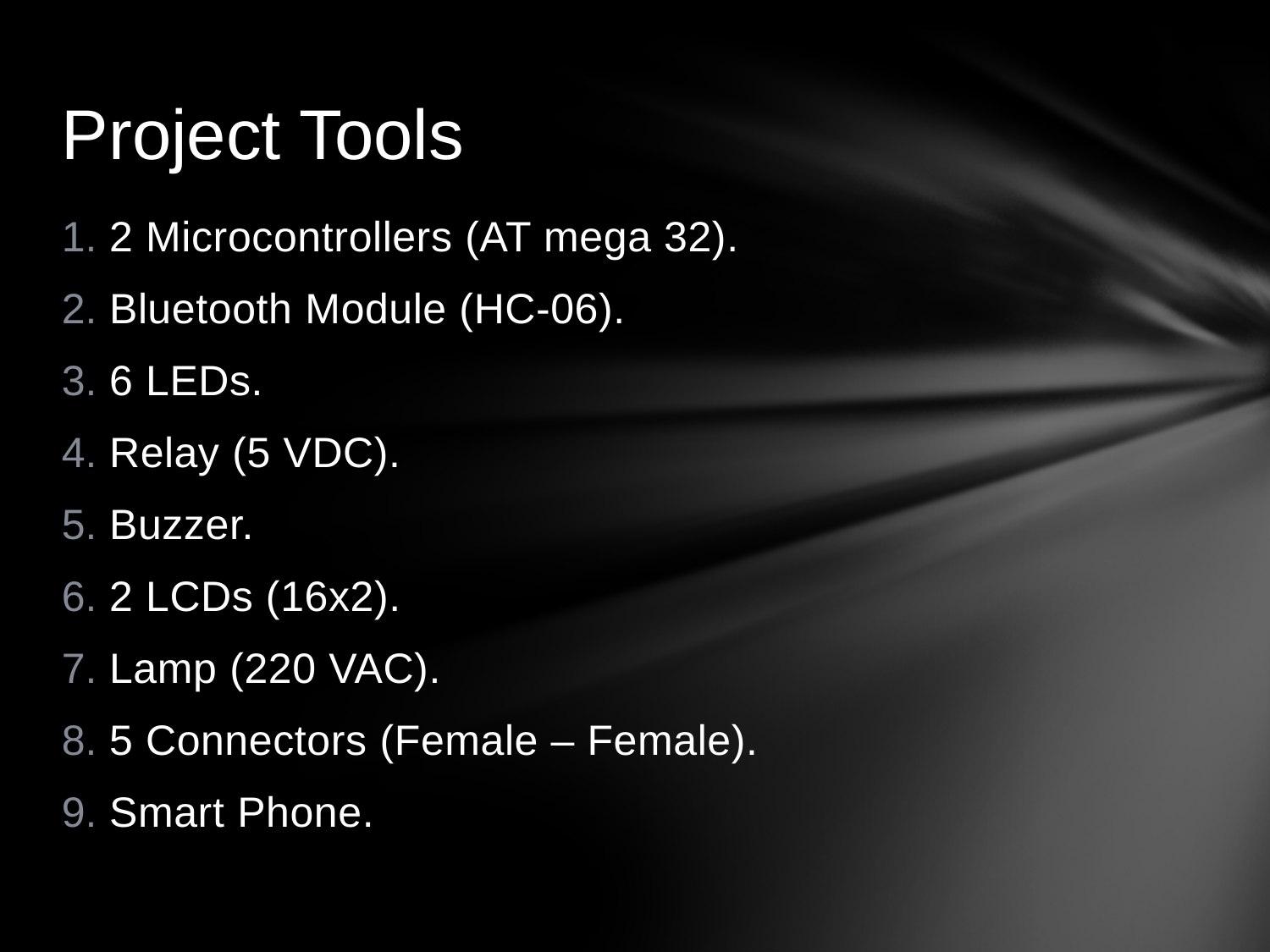

# Project Tools
2 Microcontrollers (AT mega 32).
Bluetooth Module (HC-06).
6 LEDs.
Relay (5 VDC).
Buzzer.
2 LCDs (16x2).
Lamp (220 VAC).
5 Connectors (Female – Female).
Smart Phone.